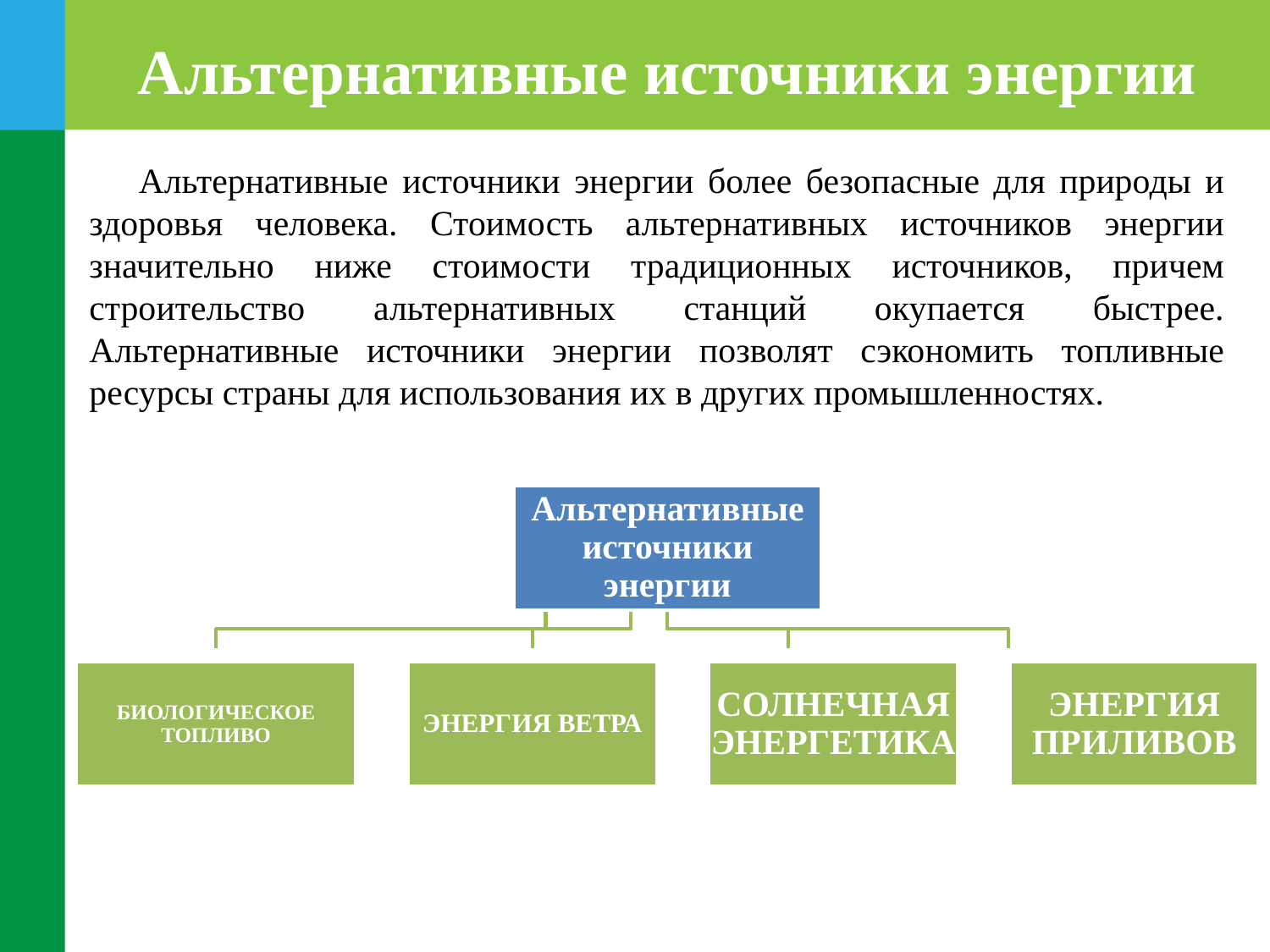

Альтернативные источники энергии
Альтернативные источники энергии более безопасные для природы и здоровья человека. Стоимость альтернативных источников энергии значительно ниже стоимости традиционных источников, причем строительство альтернативных станций окупается быстрее. Альтернативные источники энергии позволят сэкономить топливные ресурсы страны для использования их в других промышленностях.
Альтернативные источники энергии
БИОЛОГИЧЕСКОЕ ТОПЛИВО
ЭНЕРГИЯ ВЕТРА
СОЛНЕЧНАЯ ЭНЕРГЕТИКА
ЭНЕРГИЯ ПРИЛИВОВ